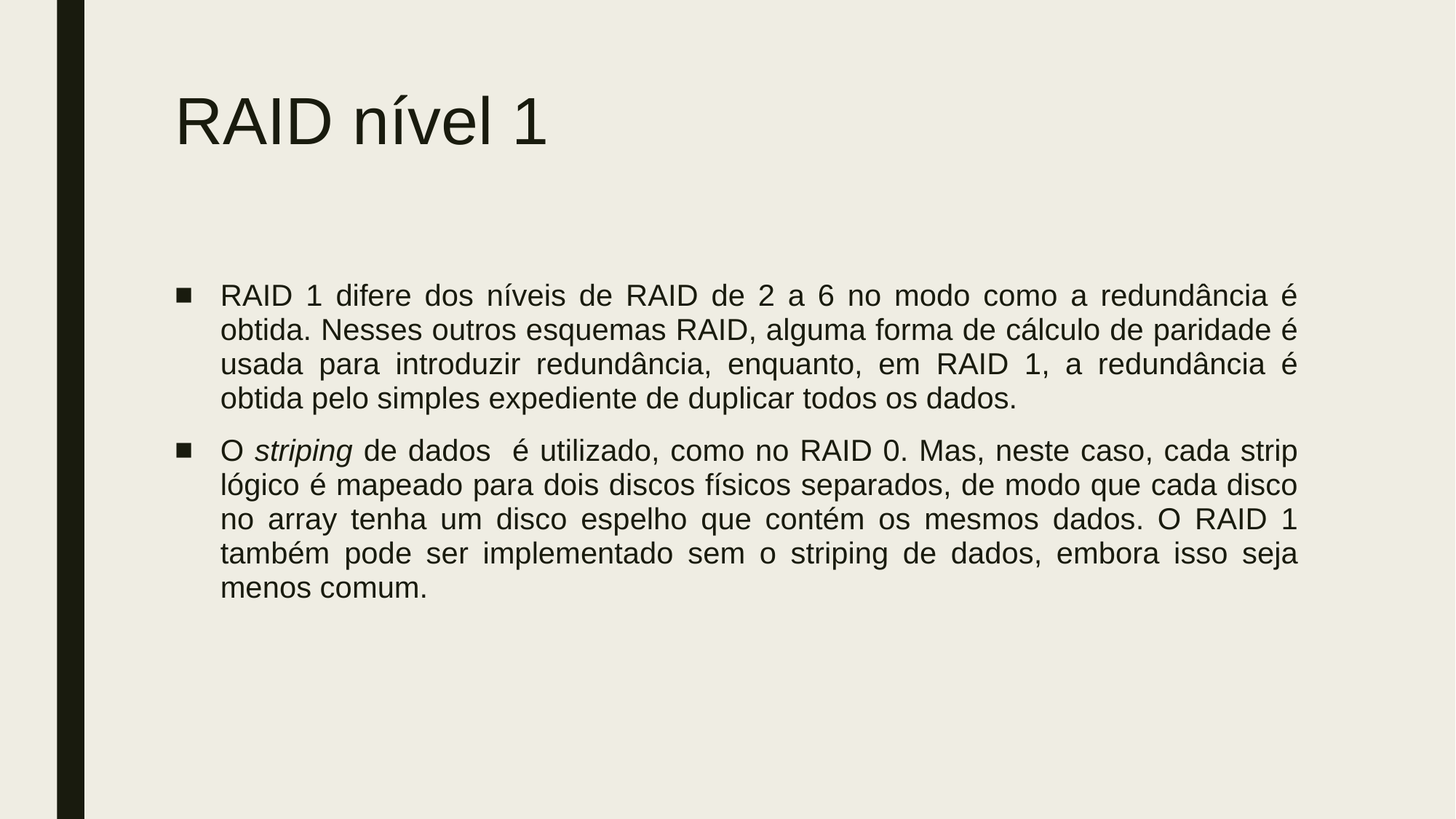

# RAID nível 1
RAID 1 difere dos níveis de RAID de 2 a 6 no modo como a redundância é obtida. Nesses outros esquemas RAID, alguma forma de cálculo de paridade é usada para introduzir redundância, enquanto, em RAID 1, a redundância é obtida pelo simples expediente de duplicar todos os dados.
O striping de dados  é utilizado, como no RAID 0. Mas, neste caso, cada strip lógico é mapeado para dois discos físicos separados, de modo que cada disco no array tenha um disco espelho que contém os mesmos dados. O RAID 1 também pode ser implementado sem o striping de dados, embora isso seja menos comum.